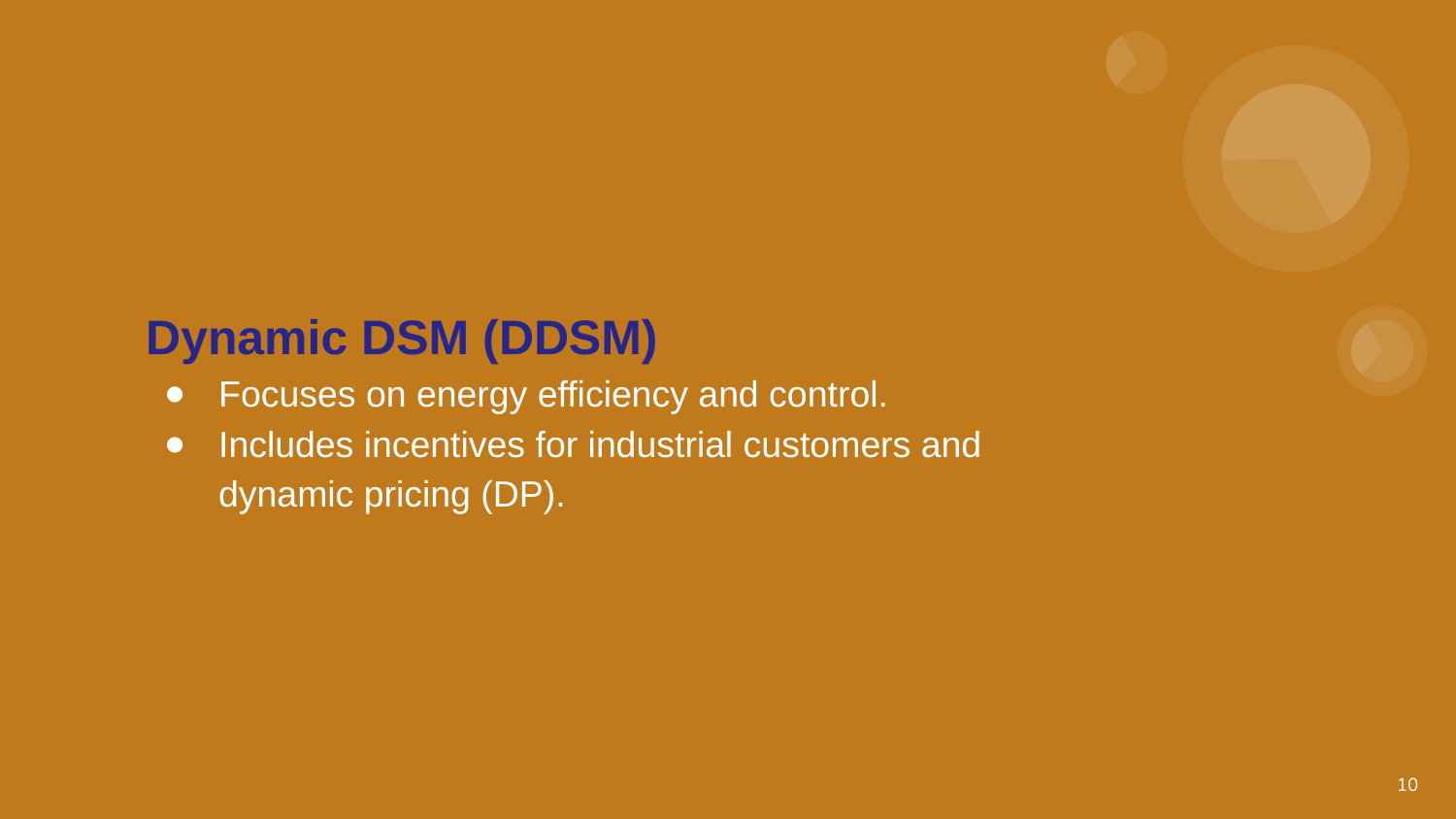

# Dynamic DSM (DDSM)
Focuses on energy efficiency and control.
Includes incentives for industrial customers and dynamic pricing (DP).
10